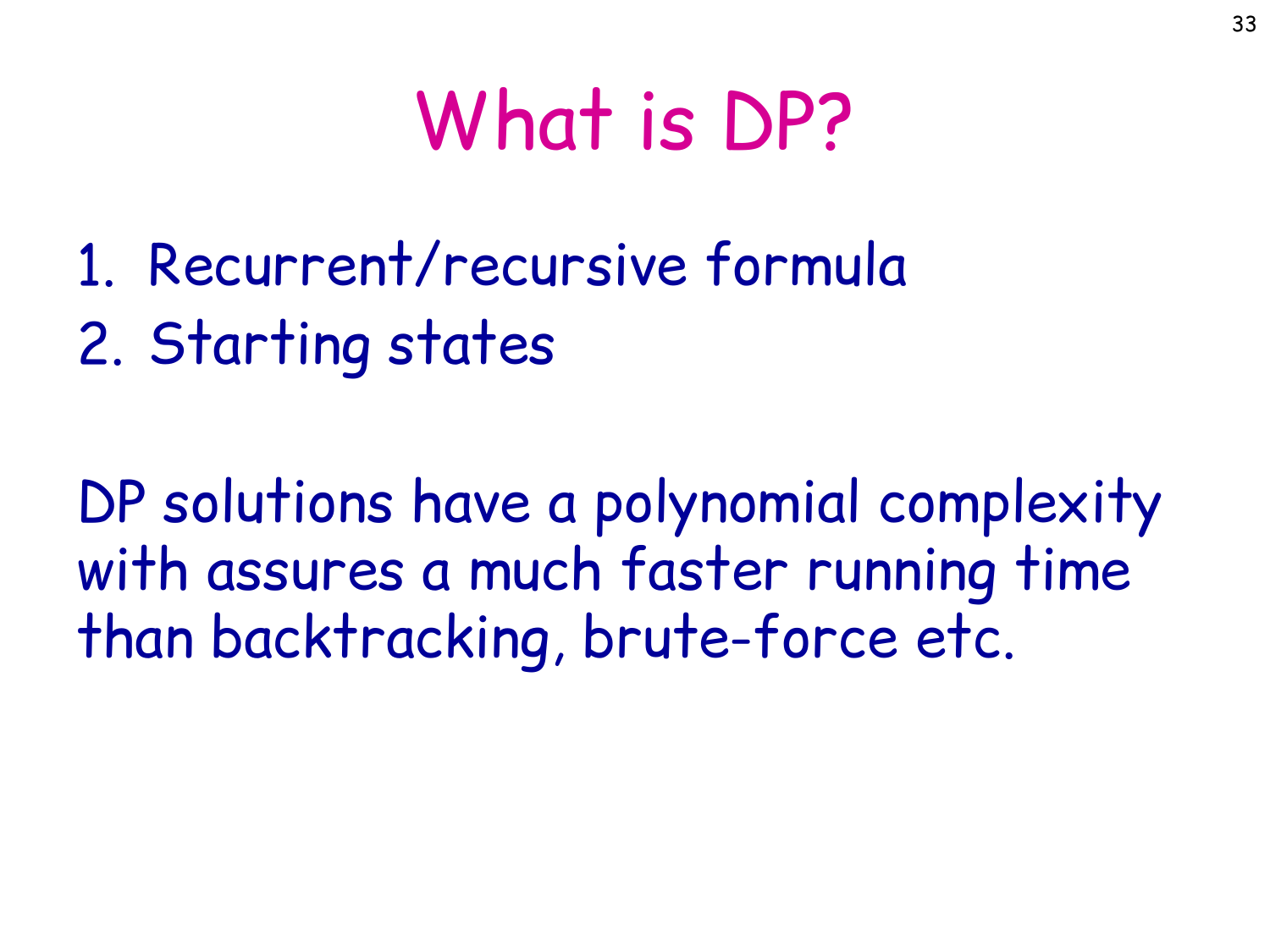

33
# What is DP?
Recurrent/recursive formula
Starting states

DP solutions have a polynomial complexity with assures a much faster running time than backtracking, brute-force etc.